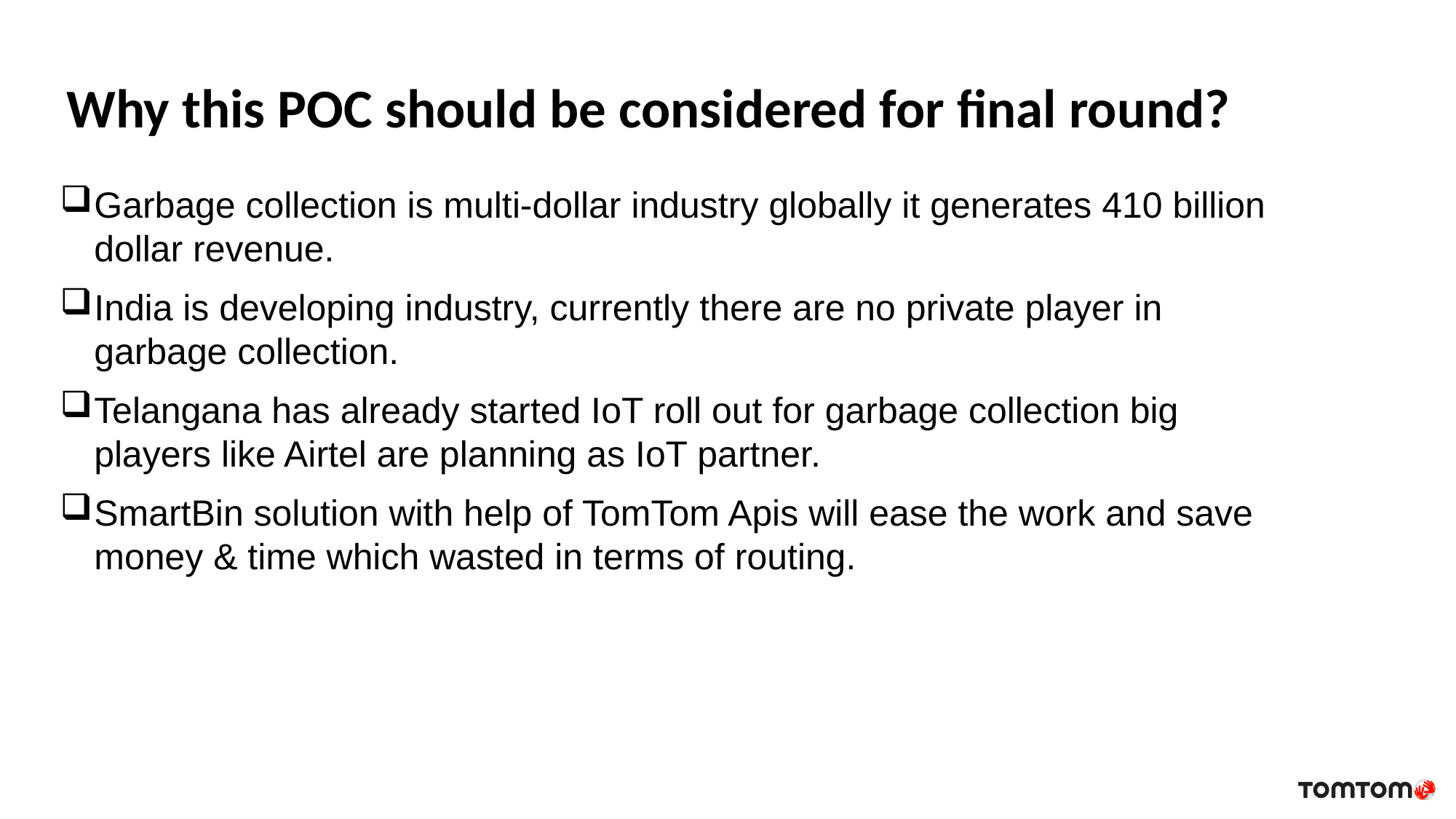

Why this POC should be considered for final round?
Garbage collection is multi-dollar industry globally it generates 410 billion dollar revenue.
India is developing industry, currently there are no private player in garbage collection.
Telangana has already started IoT roll out for garbage collection big players like Airtel are planning as IoT partner.
SmartBin solution with help of TomTom Apis will ease the work and save money & time which wasted in terms of routing.